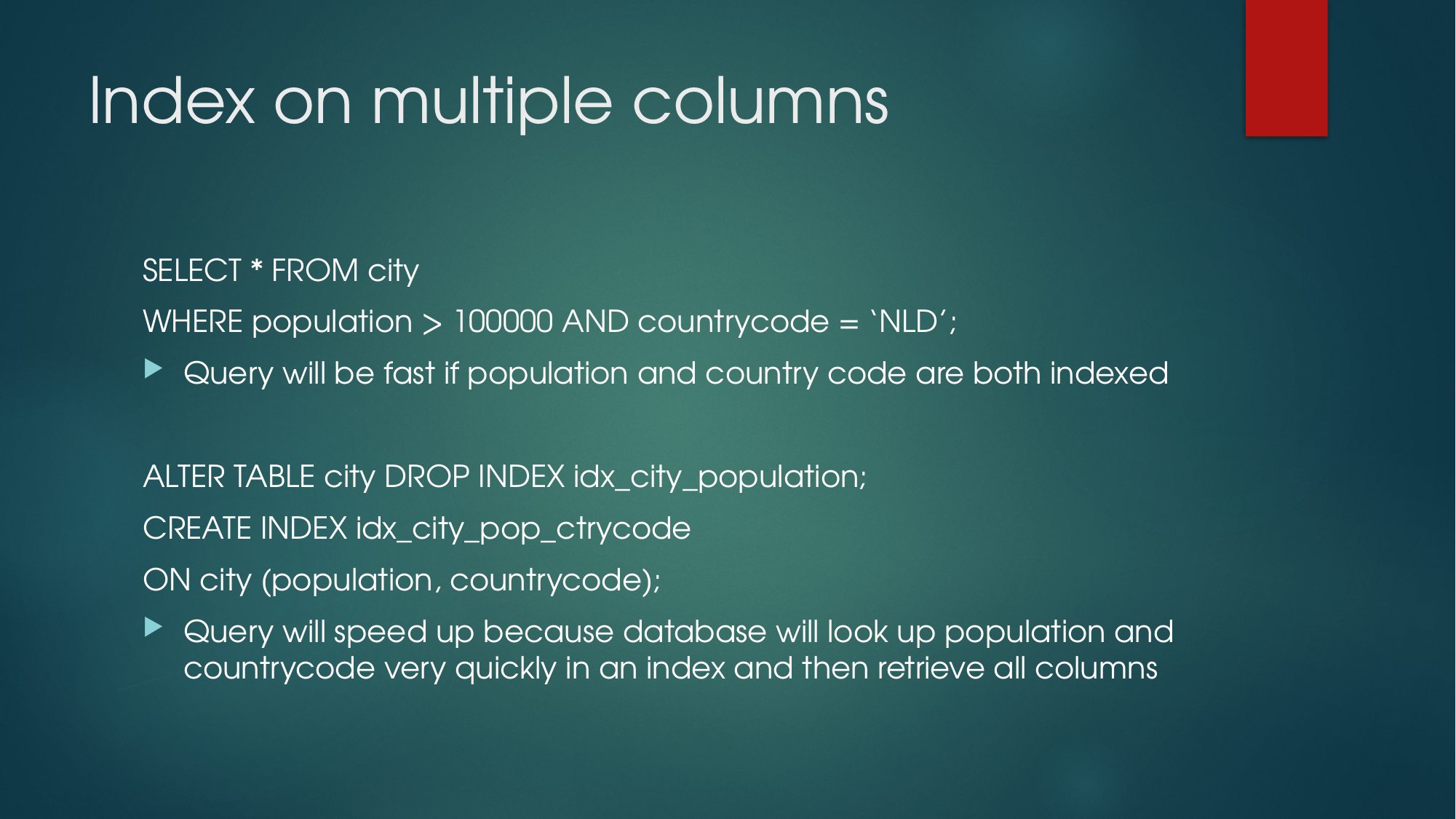

# Index on multiple columns
SELECT * FROM city
WHERE population > 100000 AND countrycode = ‘NLD’;
Query will be fast if population and country code are both indexed

ALTER TABLE city DROP INDEX idx_city_population;
CREATE INDEX idx_city_pop_ctrycode
ON city (population, countrycode);
Query will speed up because database will look up population and countrycode very quickly in an index and then retrieve all columns